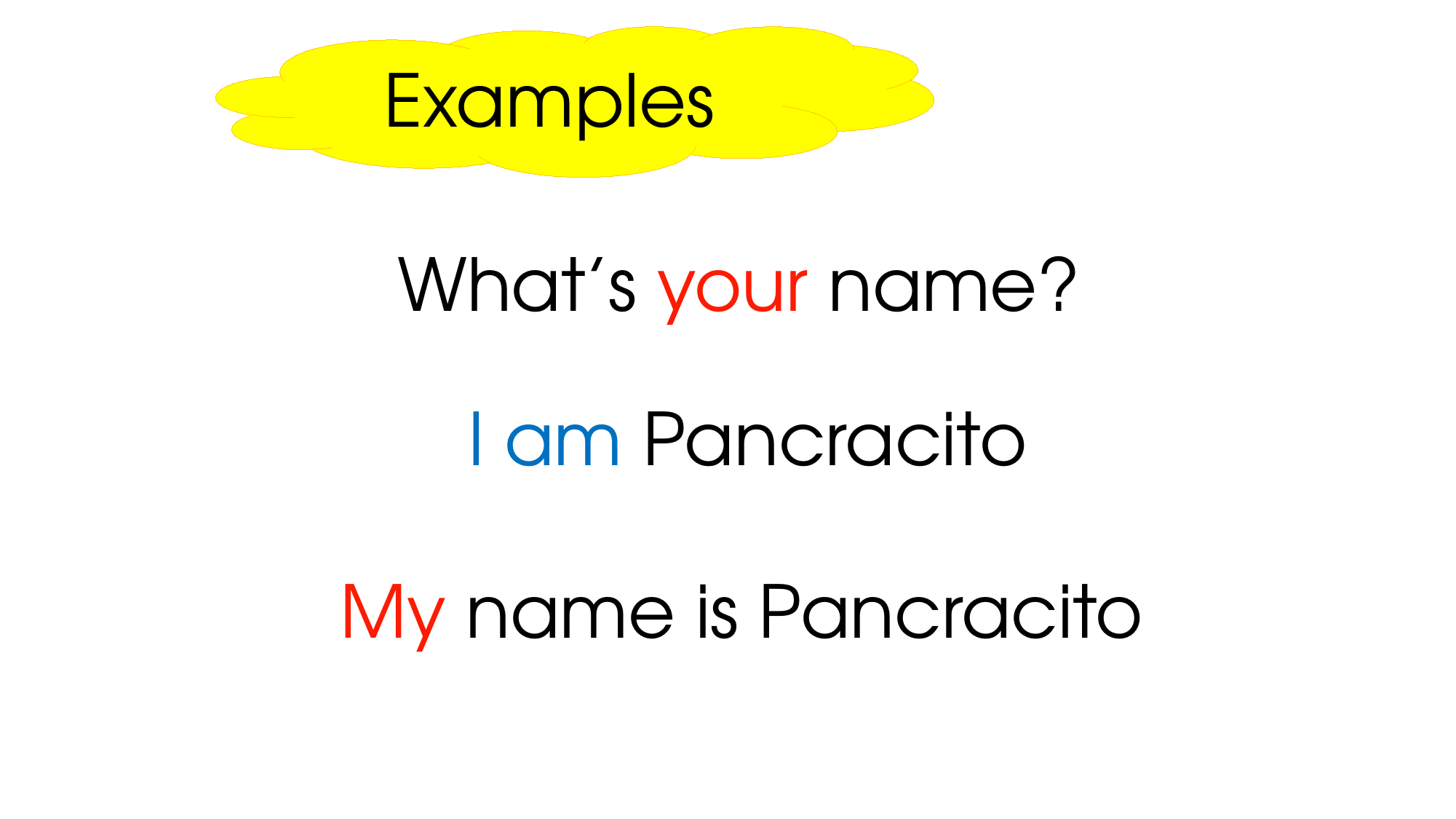

Examples
What’s your name?
I am Pancracito
My name is Pancracito